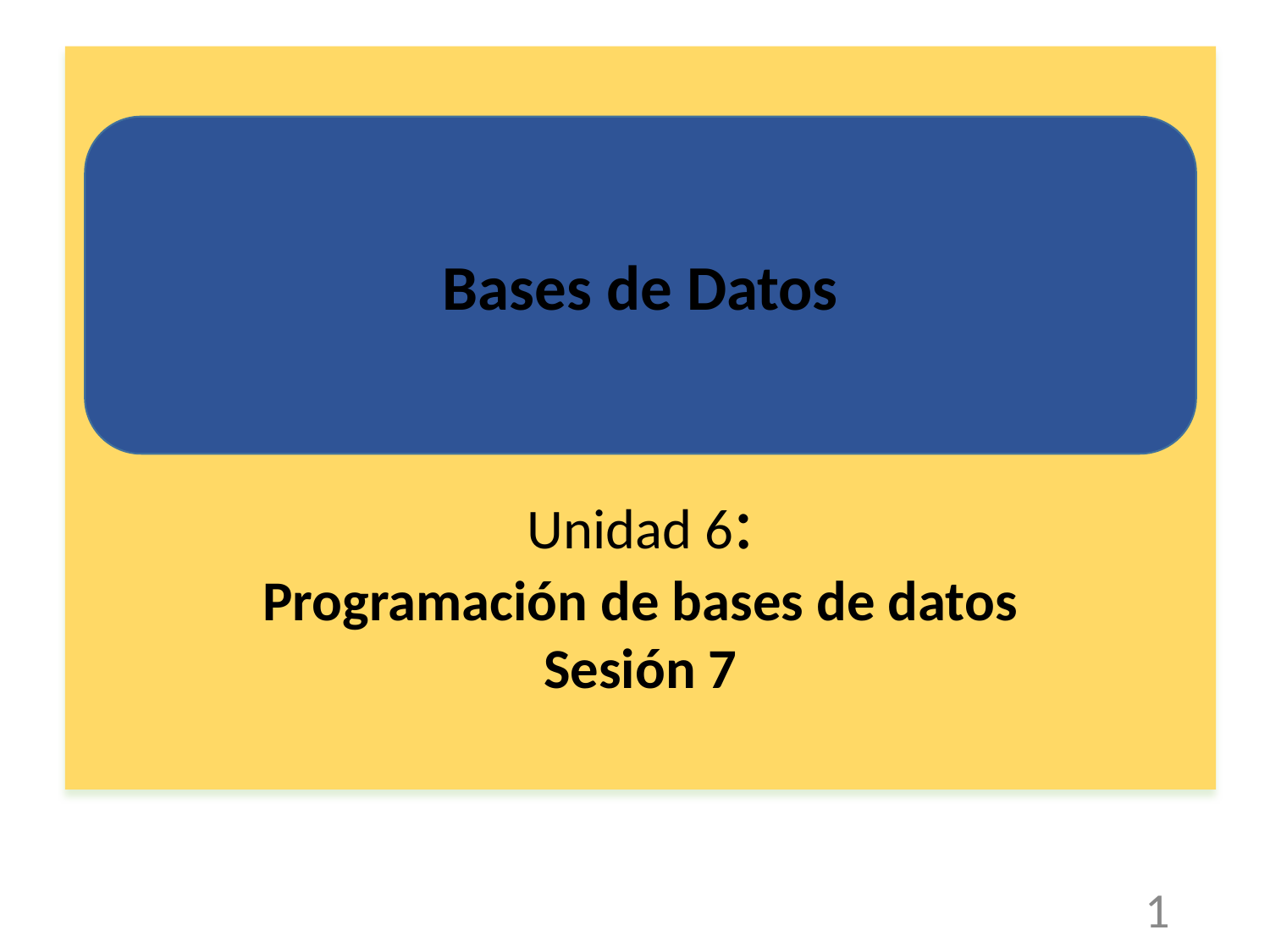

Unidad 6:
Programación de bases de datos
Sesión 7

Bases de Datos
1